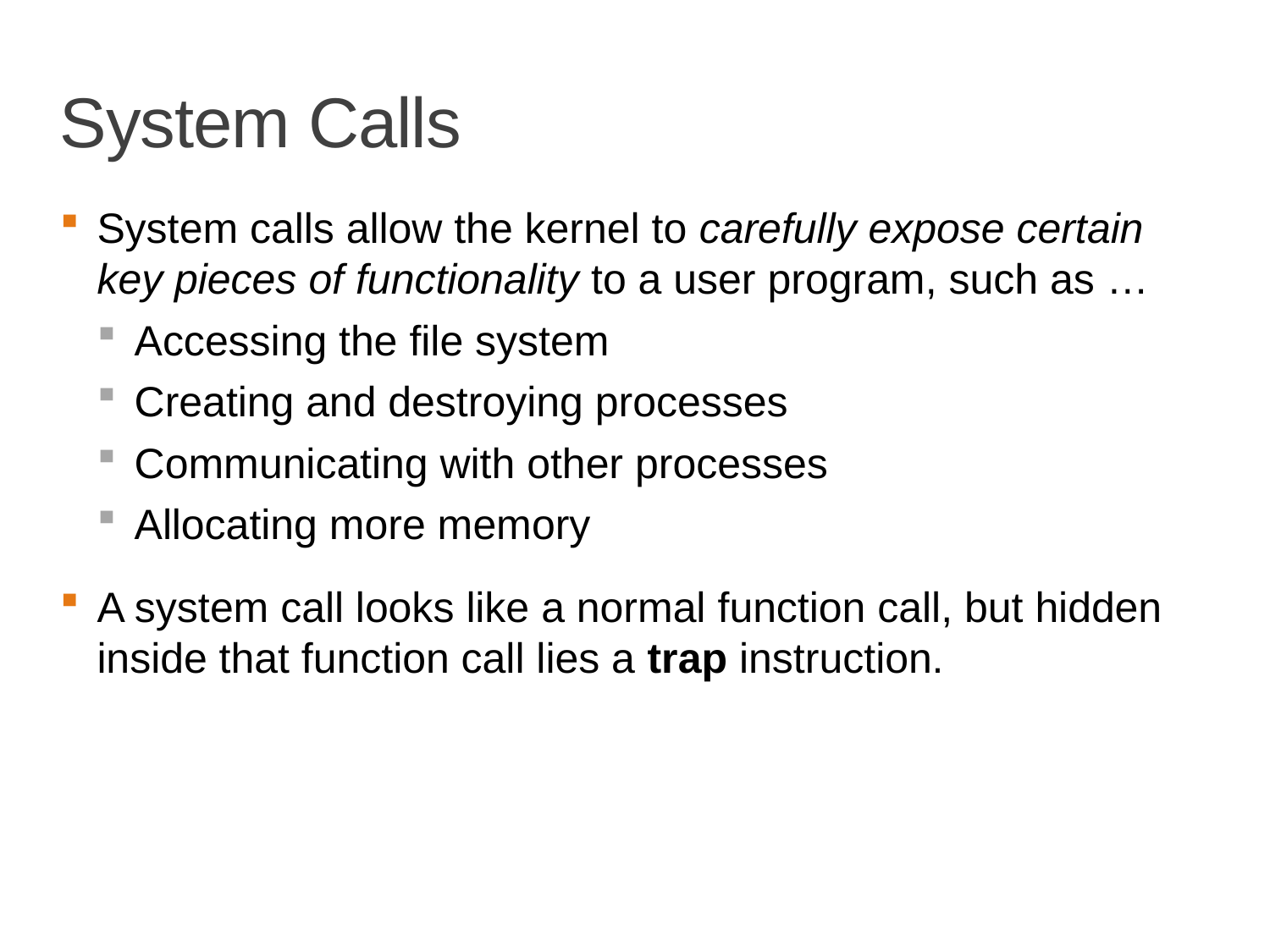

# System Calls
System calls allow the kernel to carefully expose certain key pieces of functionality to a user program, such as …
Accessing the file system
Creating and destroying processes
Communicating with other processes
Allocating more memory
A system call looks like a normal function call, but hidden inside that function call lies a trap instruction.